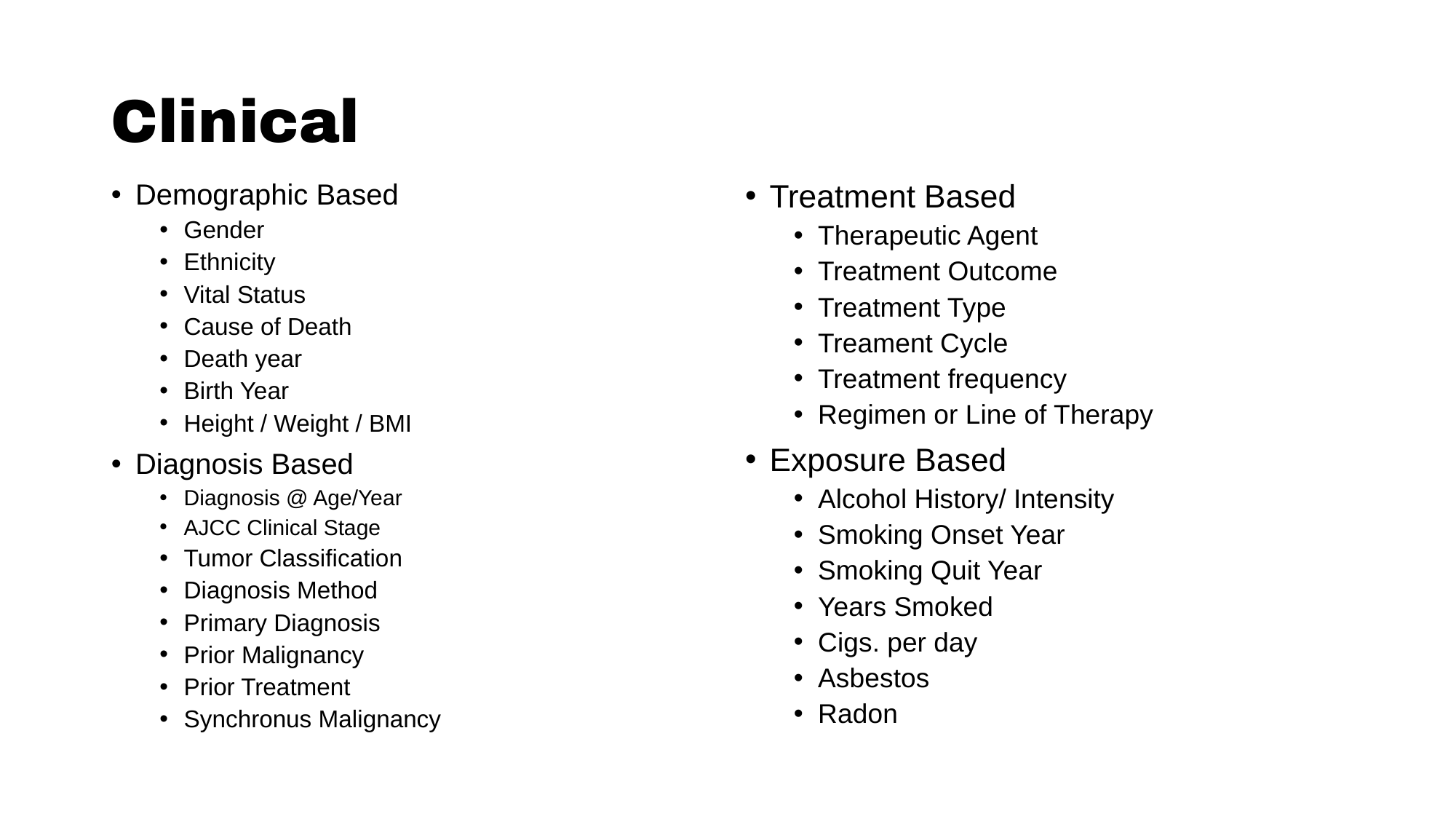

# Clinical
Demographic Based
Gender
Ethnicity
Vital Status
Cause of Death
Death year
Birth Year
Height / Weight / BMI
Diagnosis Based
Diagnosis @ Age/Year
AJCC Clinical Stage
Tumor Classification
Diagnosis Method
Primary Diagnosis
Prior Malignancy
Prior Treatment
Synchronus Malignancy

Treatment Based
Therapeutic Agent
Treatment Outcome
Treatment Type
Treament Cycle
Treatment frequency
Regimen or Line of Therapy
Exposure Based
Alcohol History/ Intensity
Smoking Onset Year
Smoking Quit Year
Years Smoked
Cigs. per day
Asbestos
Radon